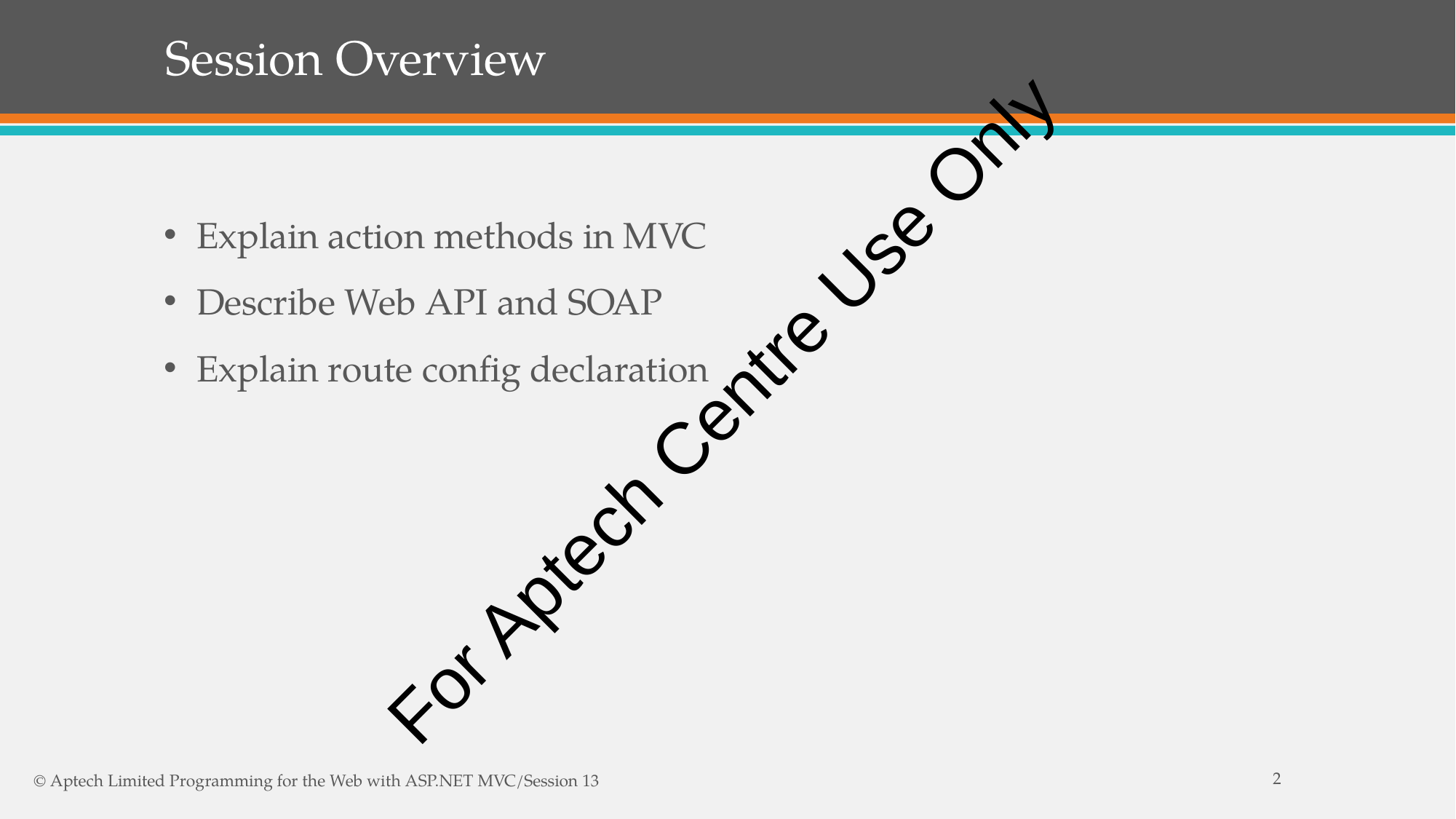

# Session Overview
Explain action methods in MVC
Describe Web API and SOAP
Explain route config declaration
For Aptech Centre Use Only
2
© Aptech Limited Programming for the Web with ASP.NET MVC/Session 13